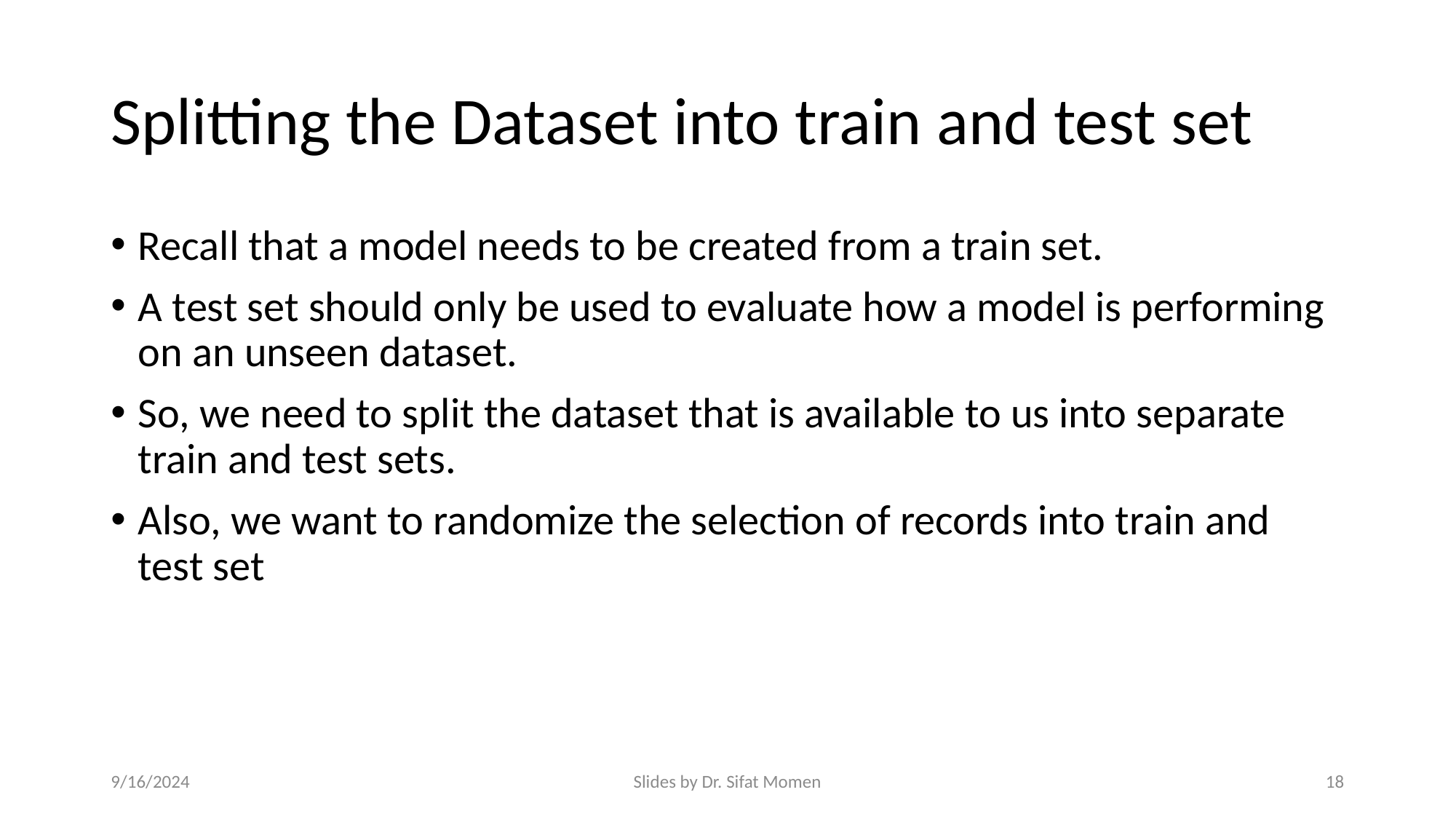

# Splitting the Dataset into train and test set
Recall that a model needs to be created from a train set.
A test set should only be used to evaluate how a model is performing on an unseen dataset.
So, we need to split the dataset that is available to us into separate train and test sets.
Also, we want to randomize the selection of records into train and test set
9/16/2024
Slides by Dr. Sifat Momen
18